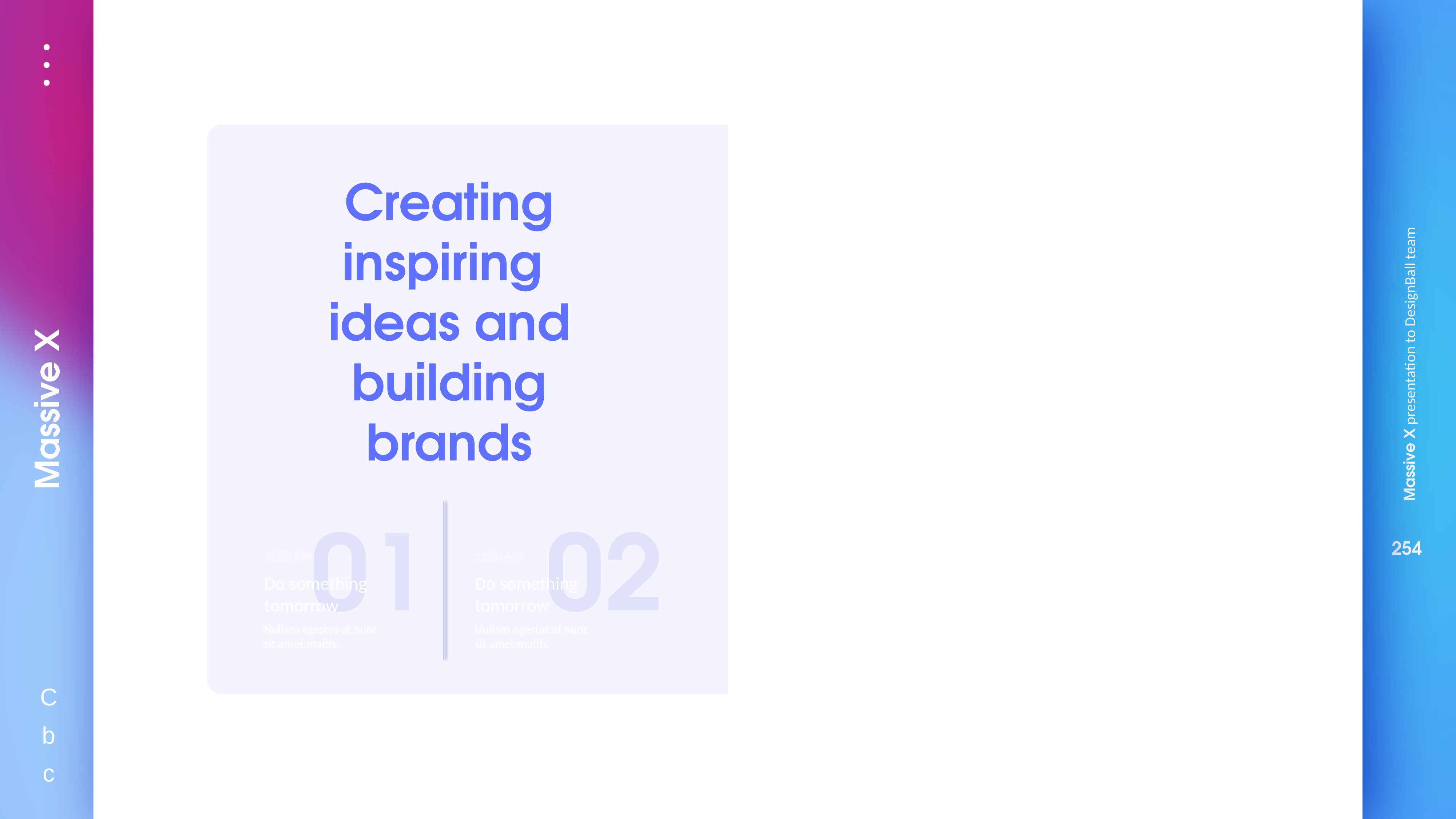

Creating inspiring
ideas and building brands
01
02
11:20 AM
11:20 AM
Do something
tomorrow
Do something
tomorrow
Nullam egestas at nunc sit amet mattis.
Nullam egestas at nunc sit amet mattis.
Image Link is here
Ctrl+Click to follow link